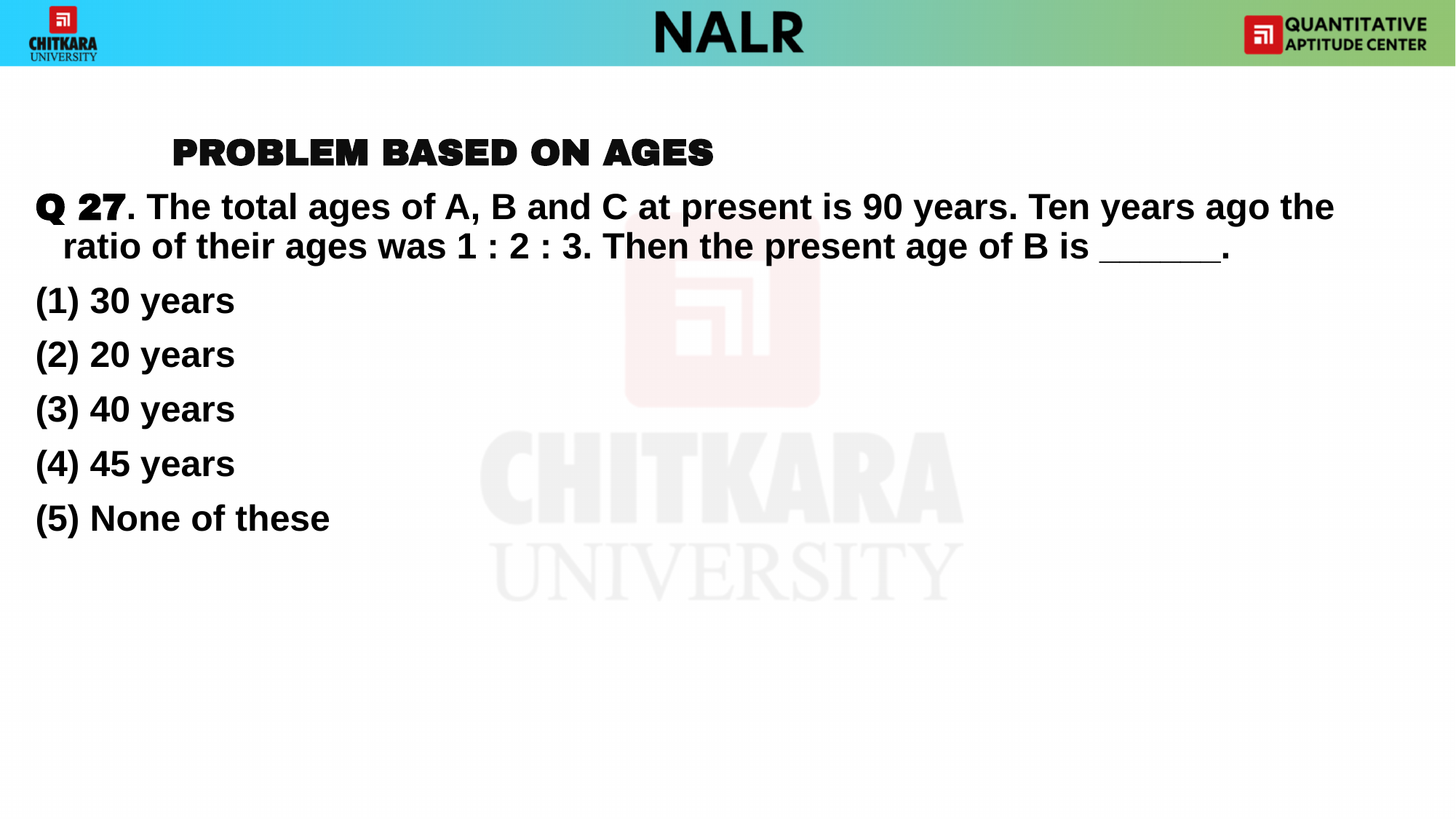

#
		PROBLEM BASED ON AGES
Q 27. The total ages of A, B and C at present is 90 years. Ten years ago the ratio of their ages was 1 : 2 : 3. Then the present age of B is ______.
30 years
(2) 20 years
(3) 40 years
(4) 45 years
(5) None of these